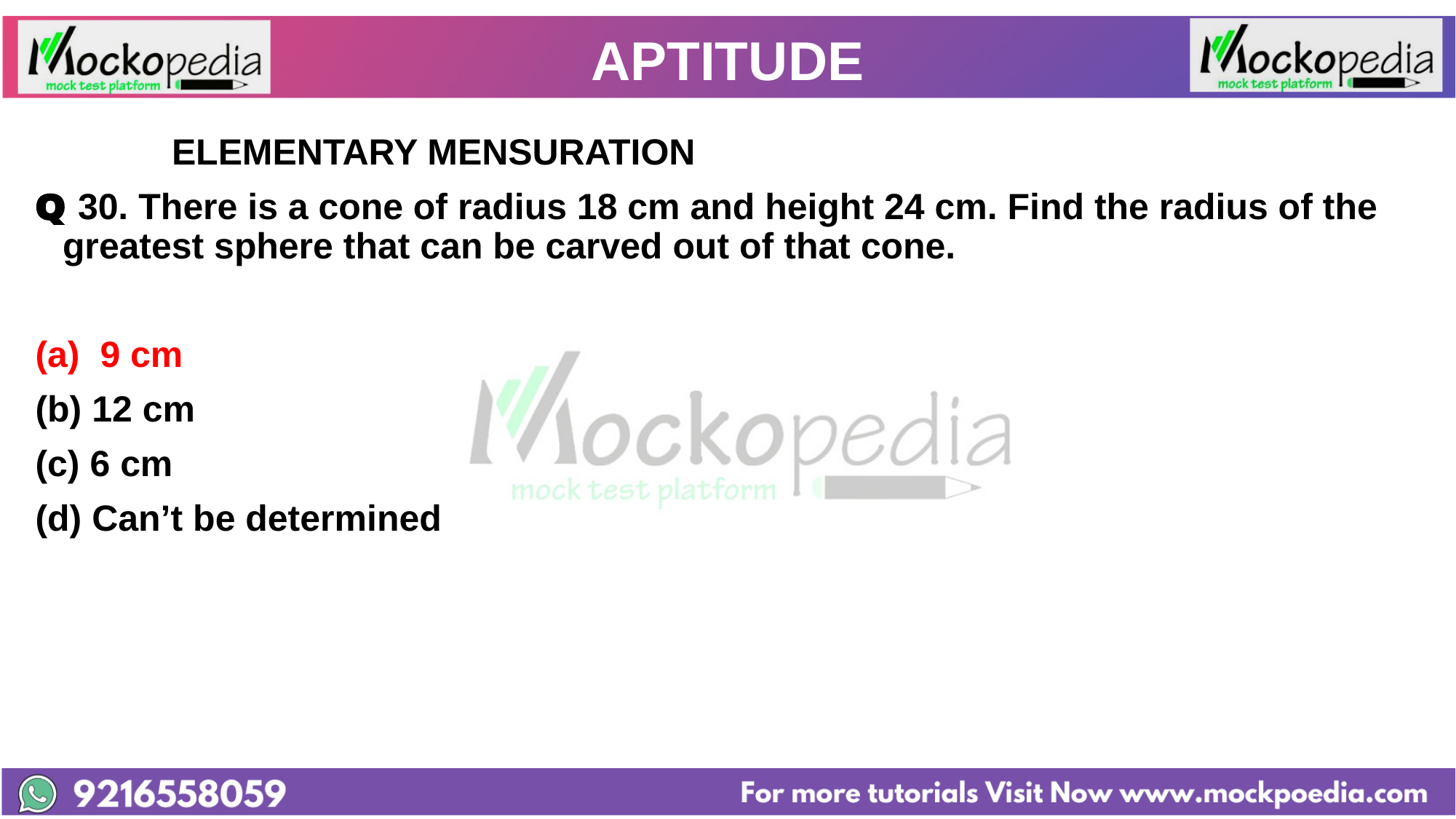

# APTITUDE
		ELEMENTARY MENSURATION
Q 30. There is a cone of radius 18 cm and height 24 cm. Find the radius of the greatest sphere that can be carved out of that cone.

(a)  9 cm
(b) 12 cm
(c) 6 cm
(d) Can’t be determined